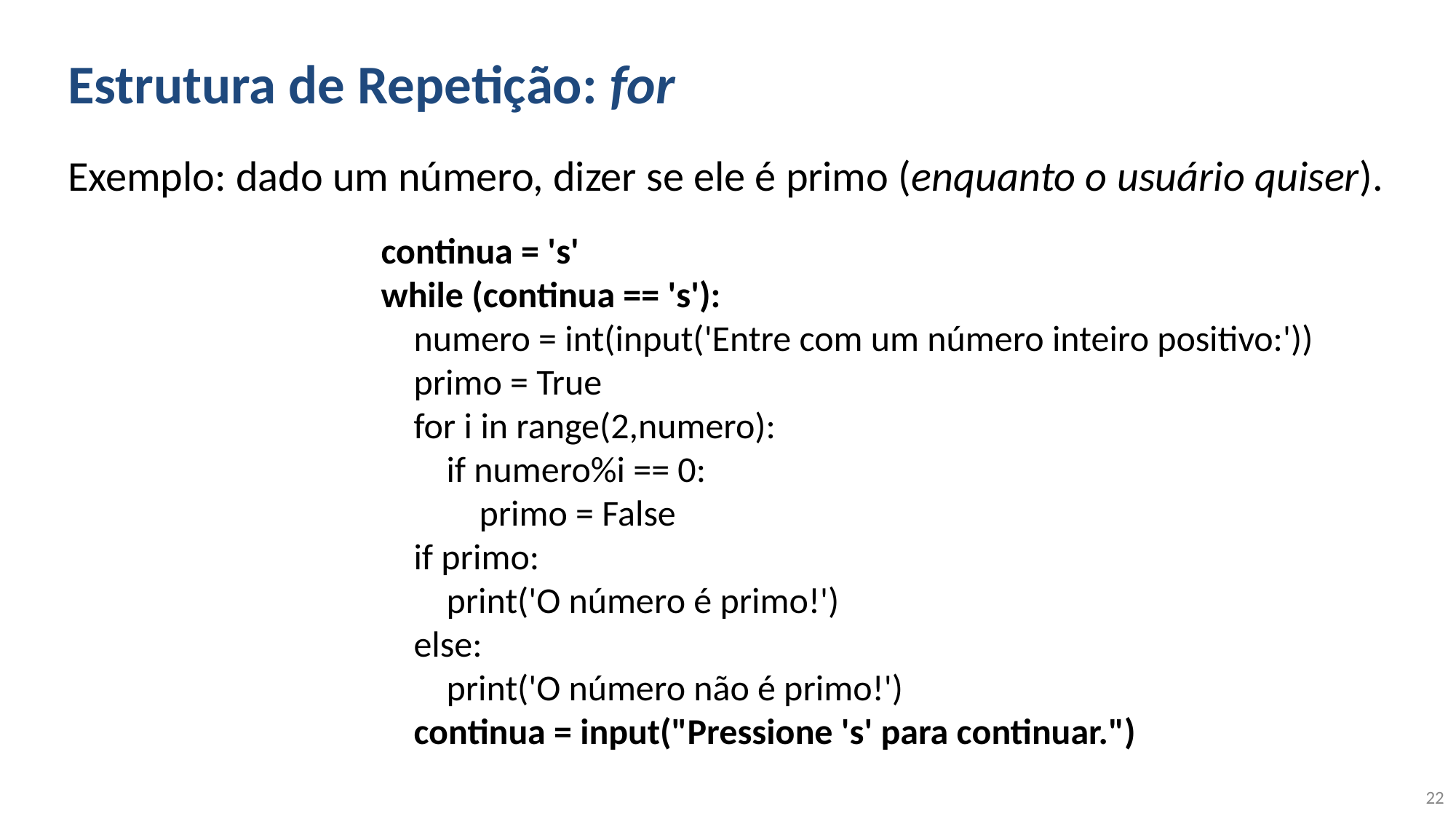

# Estrutura de Repetição: for
Exemplo: dado um número, dizer se ele é primo (enquanto o usuário quiser).
continua = 's'
while (continua == 's'):
    numero = int(input('Entre com um número inteiro positivo:'))
    primo = True
    for i in range(2,numero):
        if numero%i == 0:
            primo = False
    if primo:
        print('O número é primo!')
    else:
        print('O número não é primo!')
    continua = input("Pressione 's' para continuar.")
22